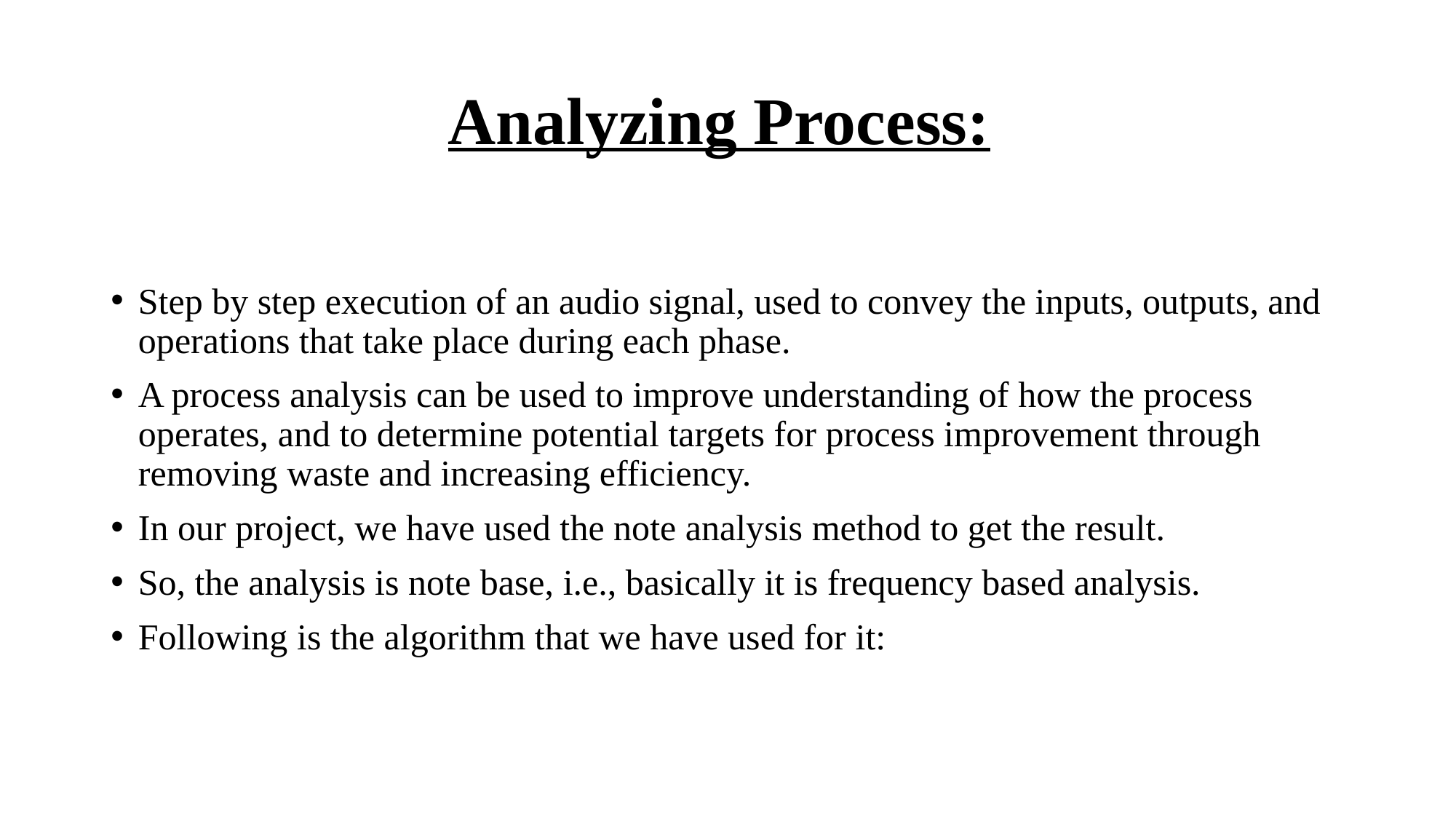

# Analyzing Process:

Step by step execution of an audio signal, used to convey the inputs, outputs, and operations that take place during each phase.
A process analysis can be used to improve understanding of how the process operates, and to determine potential targets for process improvement through removing waste and increasing efficiency.
In our project, we have used the note analysis method to get the result.
So, the analysis is note base, i.e., basically it is frequency based analysis.
Following is the algorithm that we have used for it: